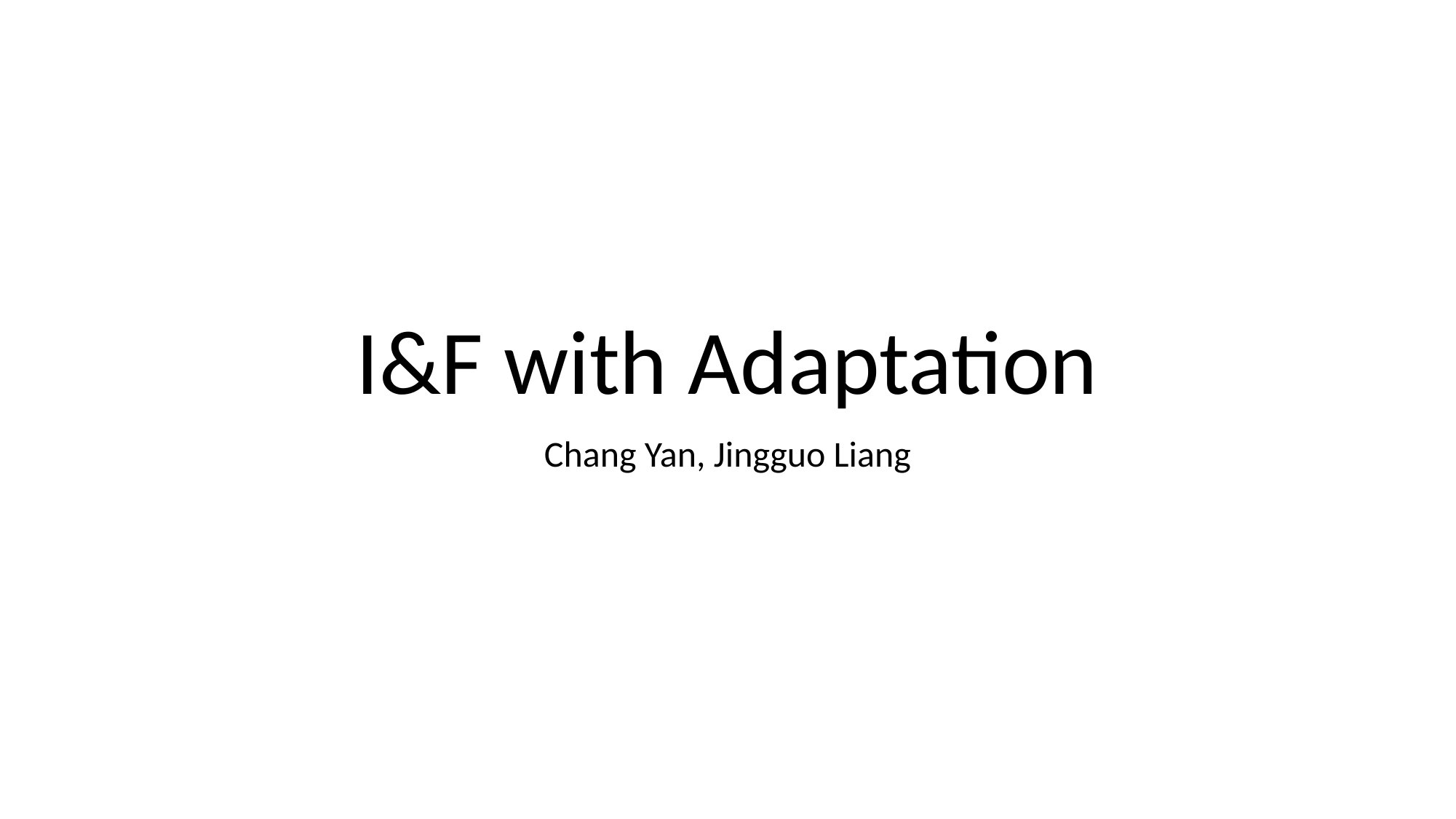

# I&F with Adaptation
Chang Yan, Jingguo Liang